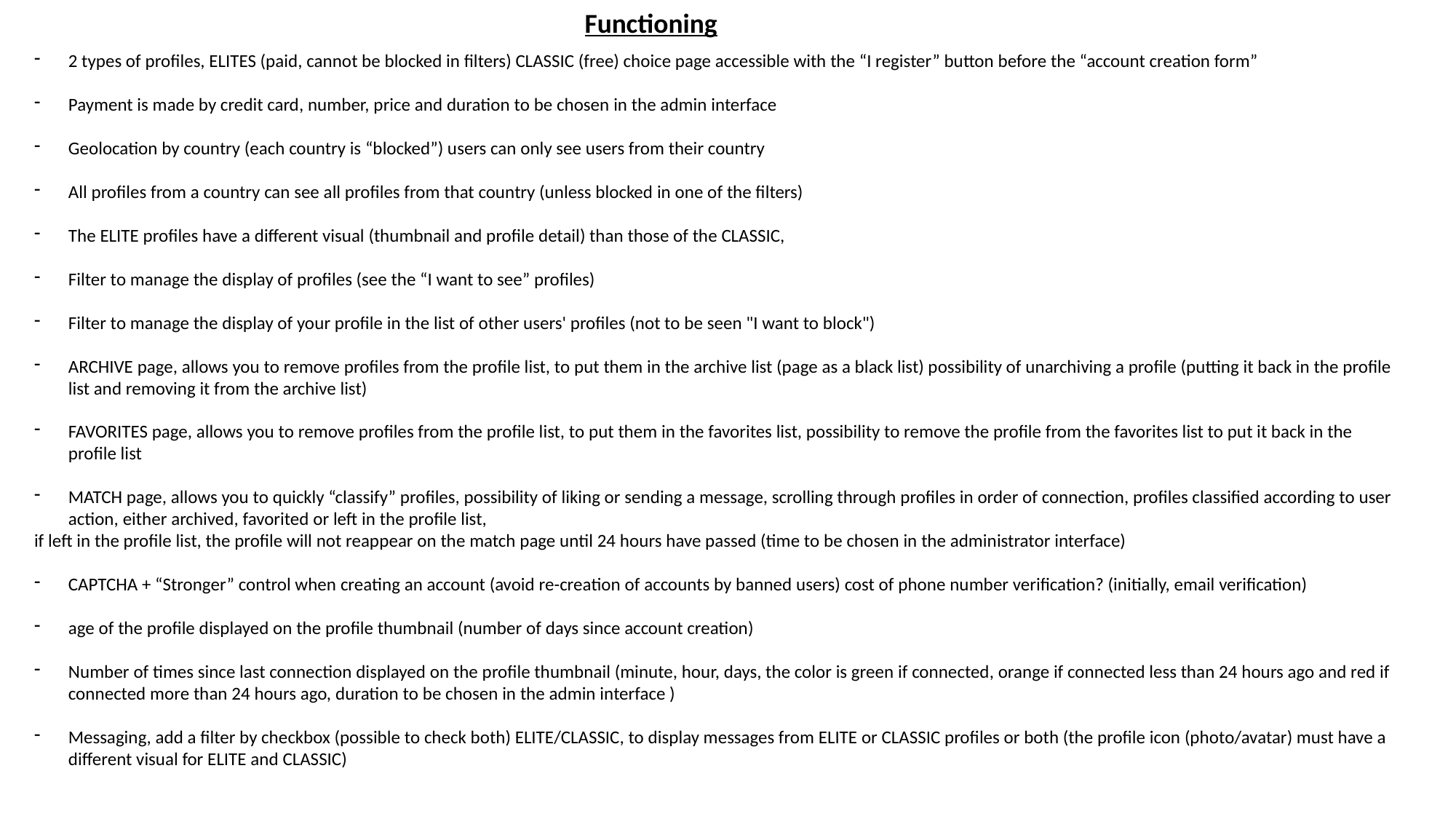

Functioning
2 types of profiles, ELITES (paid, cannot be blocked in filters) CLASSIC (free) choice page accessible with the “I register” button before the “account creation form”

Payment is made by credit card, number, price and duration to be chosen in the admin interface

Geolocation by country (each country is “blocked”) users can only see users from their country

All profiles from a country can see all profiles from that country (unless blocked in one of the filters)

The ELITE profiles have a different visual (thumbnail and profile detail) than those of the CLASSIC,

Filter to manage the display of profiles (see the “I want to see” profiles)

Filter to manage the display of your profile in the list of other users' profiles (not to be seen "I want to block")

ARCHIVE page, allows you to remove profiles from the profile list, to put them in the archive list (page as a black list) possibility of unarchiving a profile (putting it back in the profile list and removing it from the archive list)

FAVORITES page, allows you to remove profiles from the profile list, to put them in the favorites list, possibility to remove the profile from the favorites list to put it back in the profile list

MATCH page, allows you to quickly “classify” profiles, possibility of liking or sending a message, scrolling through profiles in order of connection, profiles classified according to user action, either archived, favorited or left in the profile list,
if left in the profile list, the profile will not reappear on the match page until 24 hours have passed (time to be chosen in the administrator interface)

CAPTCHA + “Stronger” control when creating an account (avoid re-creation of accounts by banned users) cost of phone number verification? (initially, email verification)

age of the profile displayed on the profile thumbnail (number of days since account creation)

Number of times since last connection displayed on the profile thumbnail (minute, hour, days, the color is green if connected, orange if connected less than 24 hours ago and red if connected more than 24 hours ago, duration to be chosen in the admin interface )

Messaging, add a filter by checkbox (possible to check both) ELITE/CLASSIC, to display messages from ELITE or CLASSIC profiles or both (the profile icon (photo/avatar) must have a different visual for ELITE and CLASSIC)